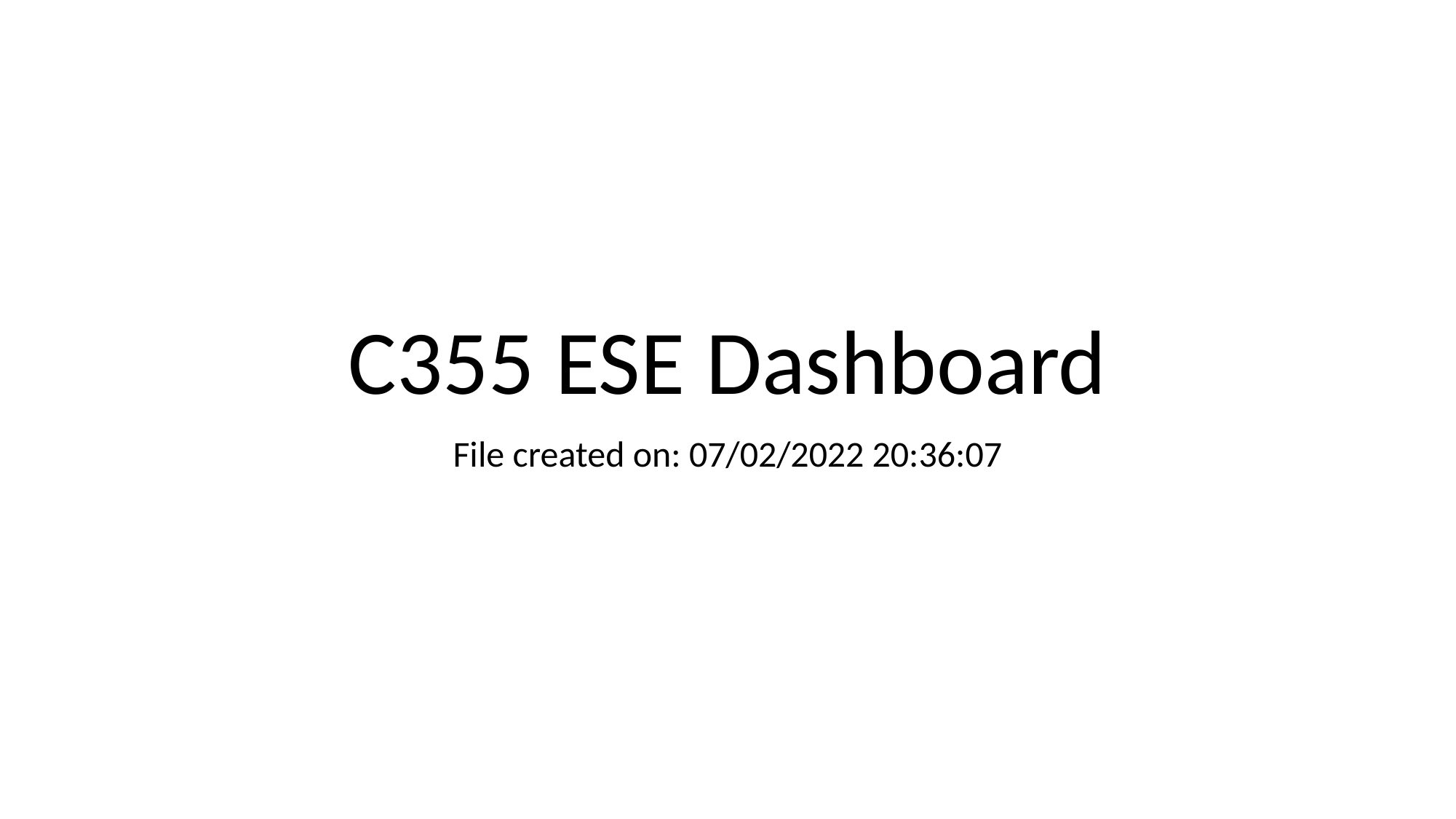

# C355 ESE Dashboard
File created on: 07/02/2022 20:36:07